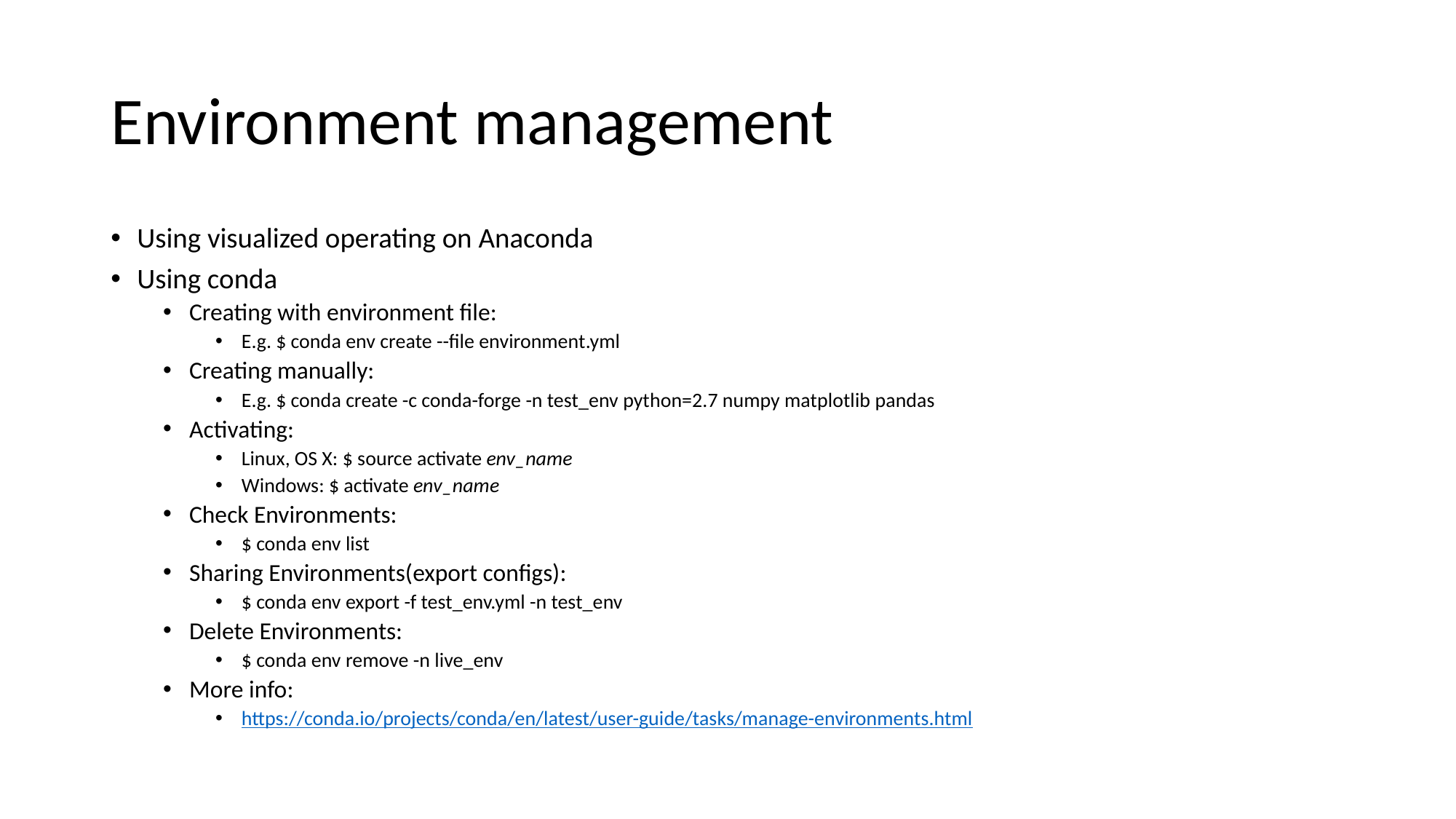

# Environment management
Using visualized operating on Anaconda
Using conda
Creating with environment file:
E.g. $ conda env create --file environment.yml
Creating manually:
E.g. $ conda create -c conda-forge -n test_env python=2.7 numpy matplotlib pandas
Activating:
Linux, OS X: $ source activate env_name
Windows: $ activate env_name
Check Environments:
$ conda env list
Sharing Environments(export configs):
$ conda env export -f test_env.yml -n test_env
Delete Environments:
$ conda env remove -n live_env
More info:
https://conda.io/projects/conda/en/latest/user-guide/tasks/manage-environments.html